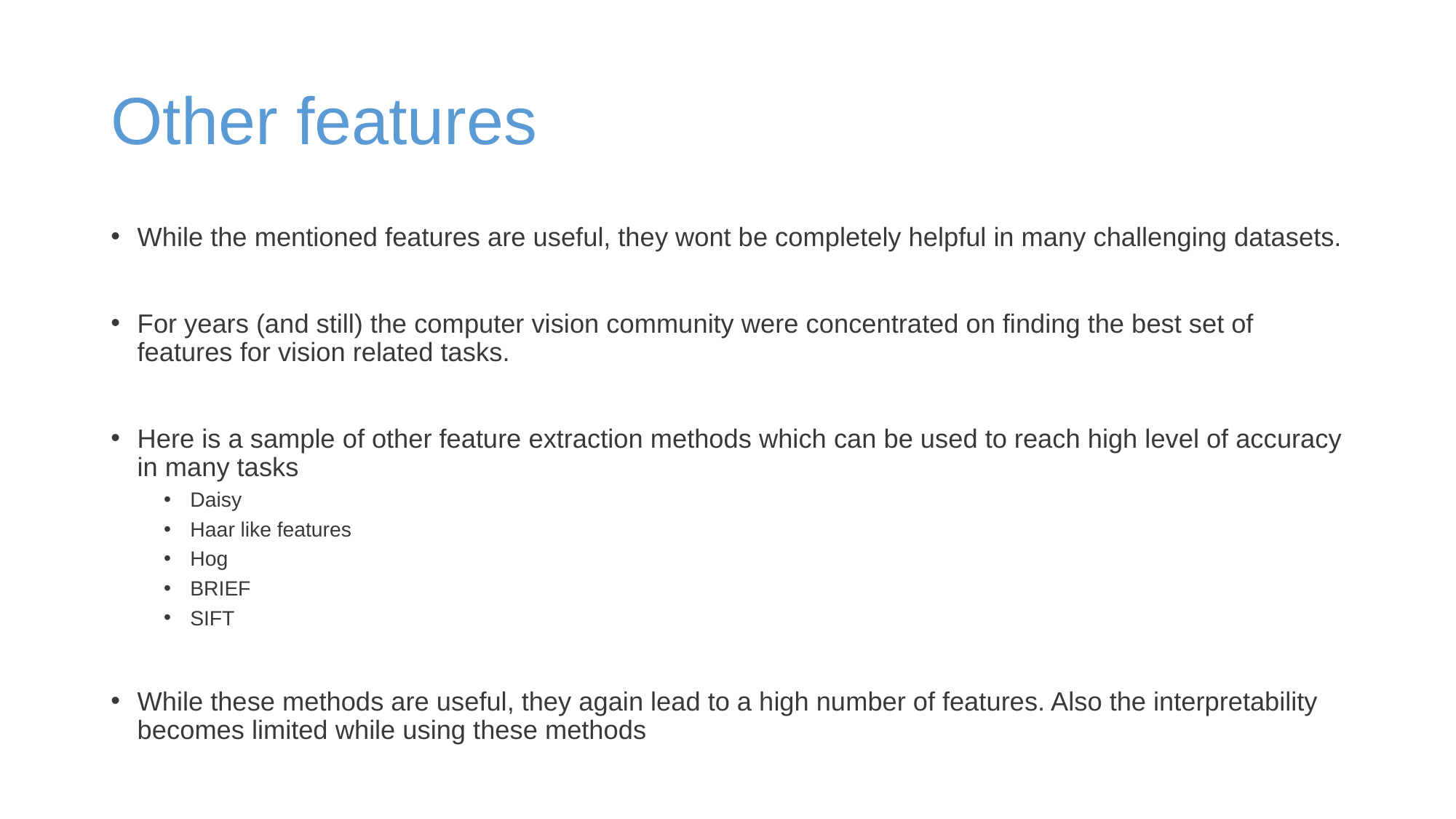

# Other features
While the mentioned features are useful, they wont be completely helpful in many challenging datasets.

For years (and still) the computer vision community were concentrated on finding the best set of features for vision related tasks.

Here is a sample of other feature extraction methods which can be used to reach high level of accuracy in many tasks
Daisy
Haar like features
Hog
BRIEF
SIFT

While these methods are useful, they again lead to a high number of features. Also the interpretability becomes limited while using these methods